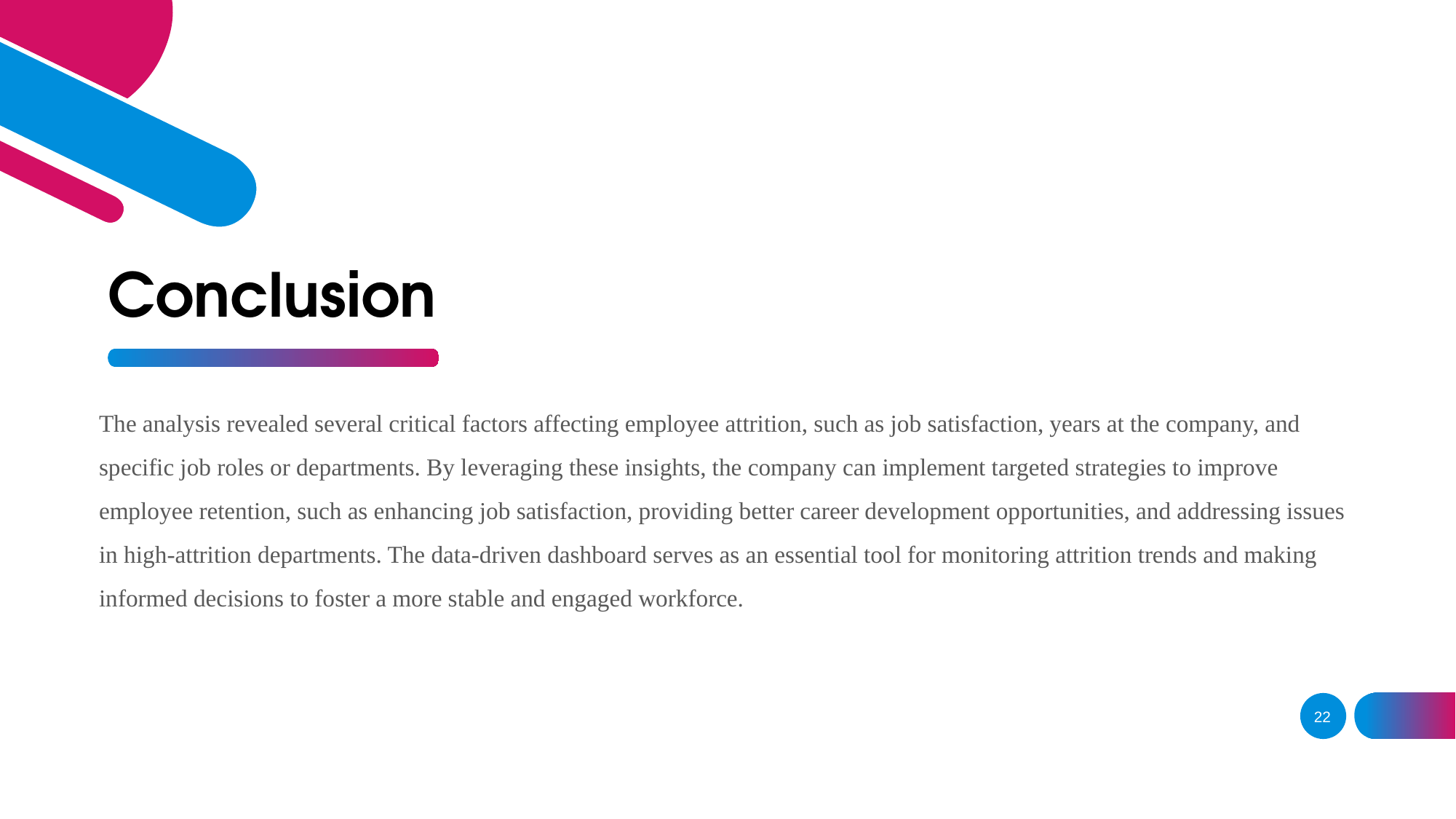

# Conclusion
The analysis revealed several critical factors affecting employee attrition, such as job satisfaction, years at the company, and specific job roles or departments. By leveraging these insights, the company can implement targeted strategies to improve employee retention, such as enhancing job satisfaction, providing better career development opportunities, and addressing issues in high-attrition departments. The data-driven dashboard serves as an essential tool for monitoring attrition trends and making informed decisions to foster a more stable and engaged workforce.
22